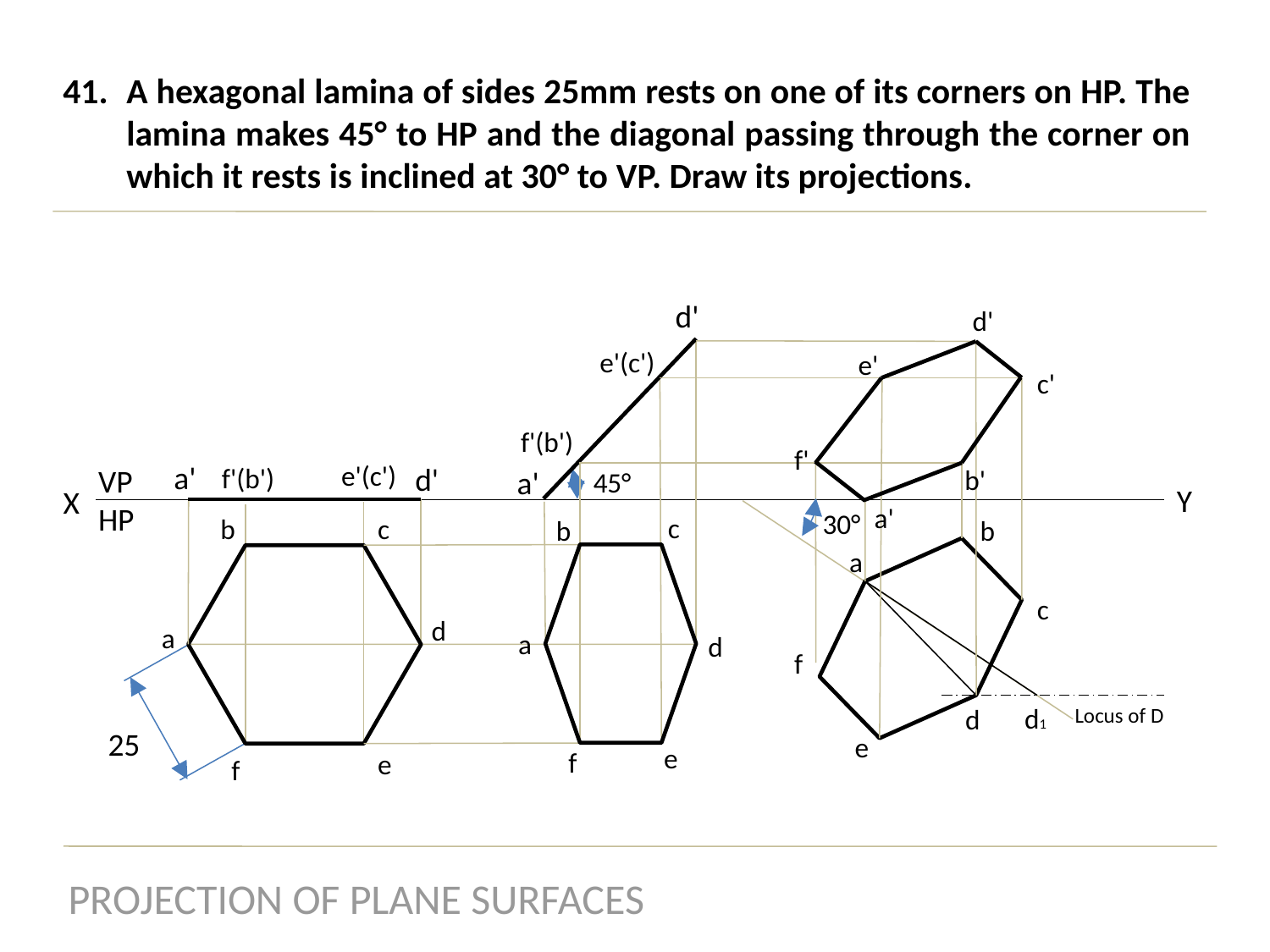

A hexagonal lamina of sides 25mm rests on one of its corners on HP. The lamina makes 45° to HP and the diagonal passing through the corner on which it rests is inclined at 30° to VP. Draw its projections.
d'
d'
e'(c')
e'
c'
f'(b')
f'
a'
e'(c')
d'
f'(b')
VP
HP
b'
a'

45°
Y
X
a'
30°
c
b
c
b
b
a

c
d
a
a
d
f
d1
d
Locus of D
25
e
e
f
e
f
PROJECTION OF PLANE SURFACES